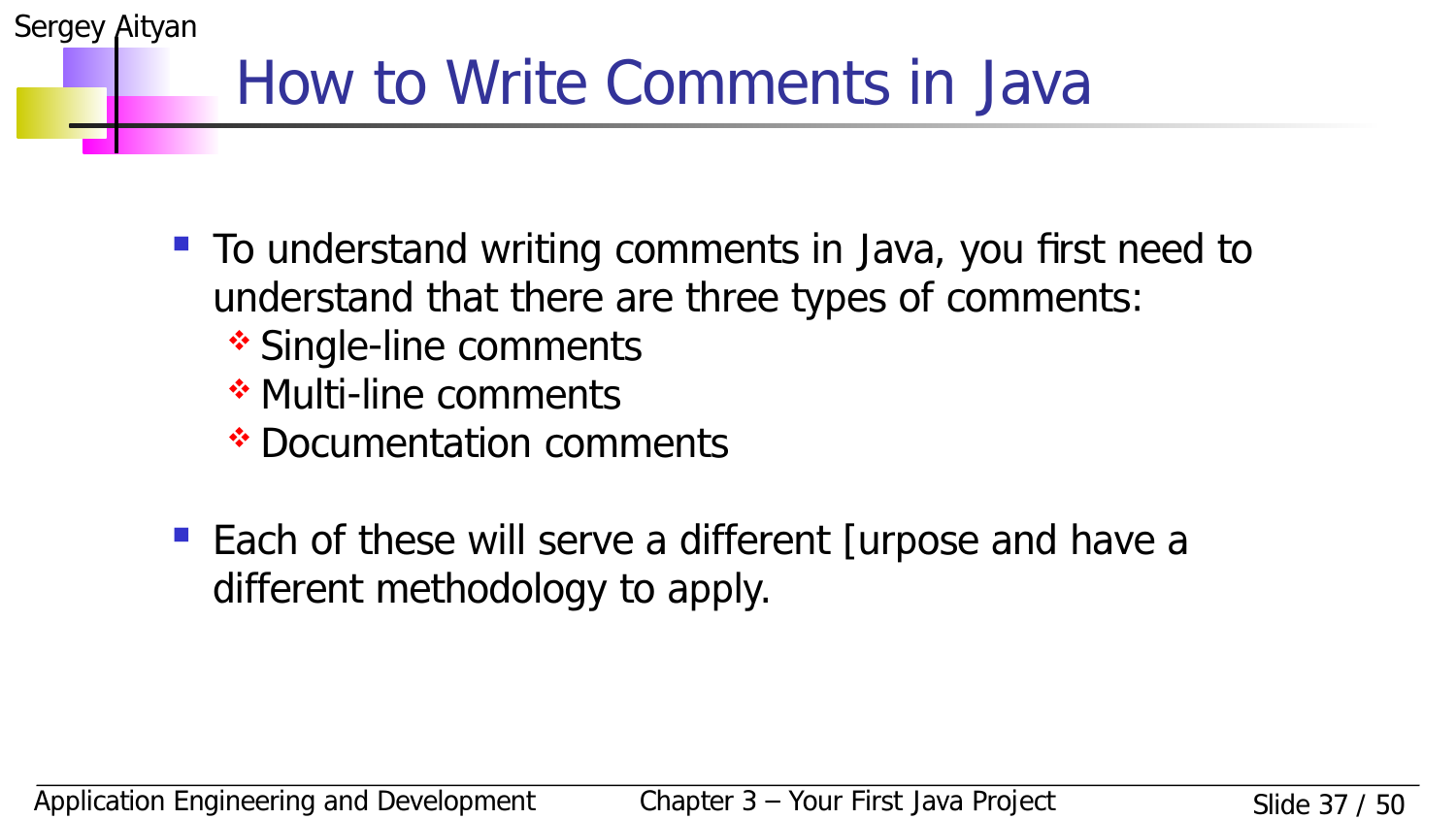

# How to Write Comments in Java
To understand writing comments in Java, you first need to understand that there are three types of comments:
Single-line comments
Multi-line comments
Documentation comments

Each of these will serve a different [urpose and have a different methodology to apply.